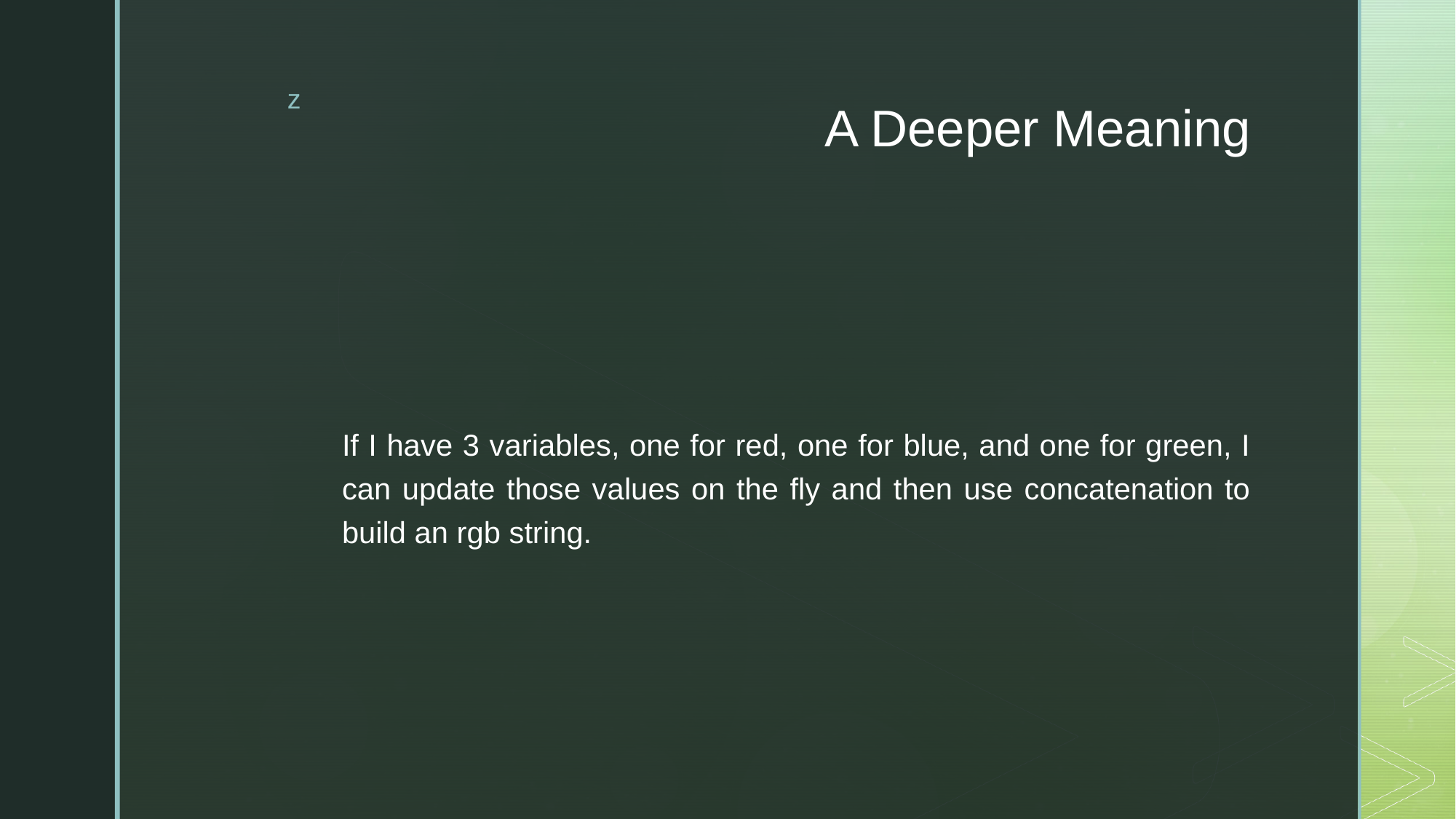

# A Deeper Meaning
If I have 3 variables, one for red, one for blue, and one for green, I can update those values on the fly and then use concatenation to build an rgb string.